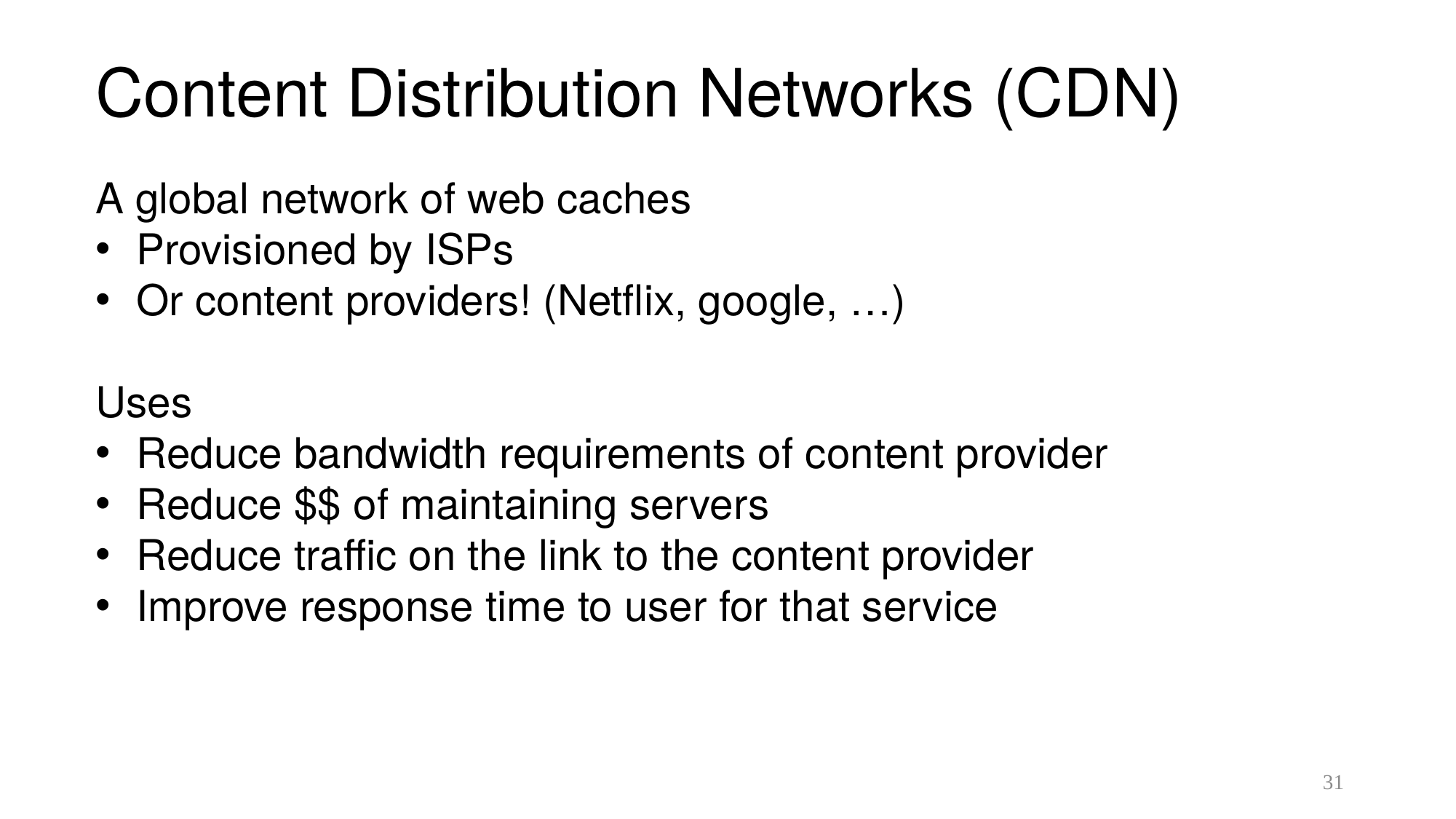

# Content Distribution Networks (CDN)
A global network of web caches
Provisioned by ISPs
Or content providers! (Netflix, google, …)

Uses
Reduce bandwidth requirements of content provider
Reduce $$ of maintaining servers
Reduce traffic on the link to the content provider
Improve response time to user for that service
31